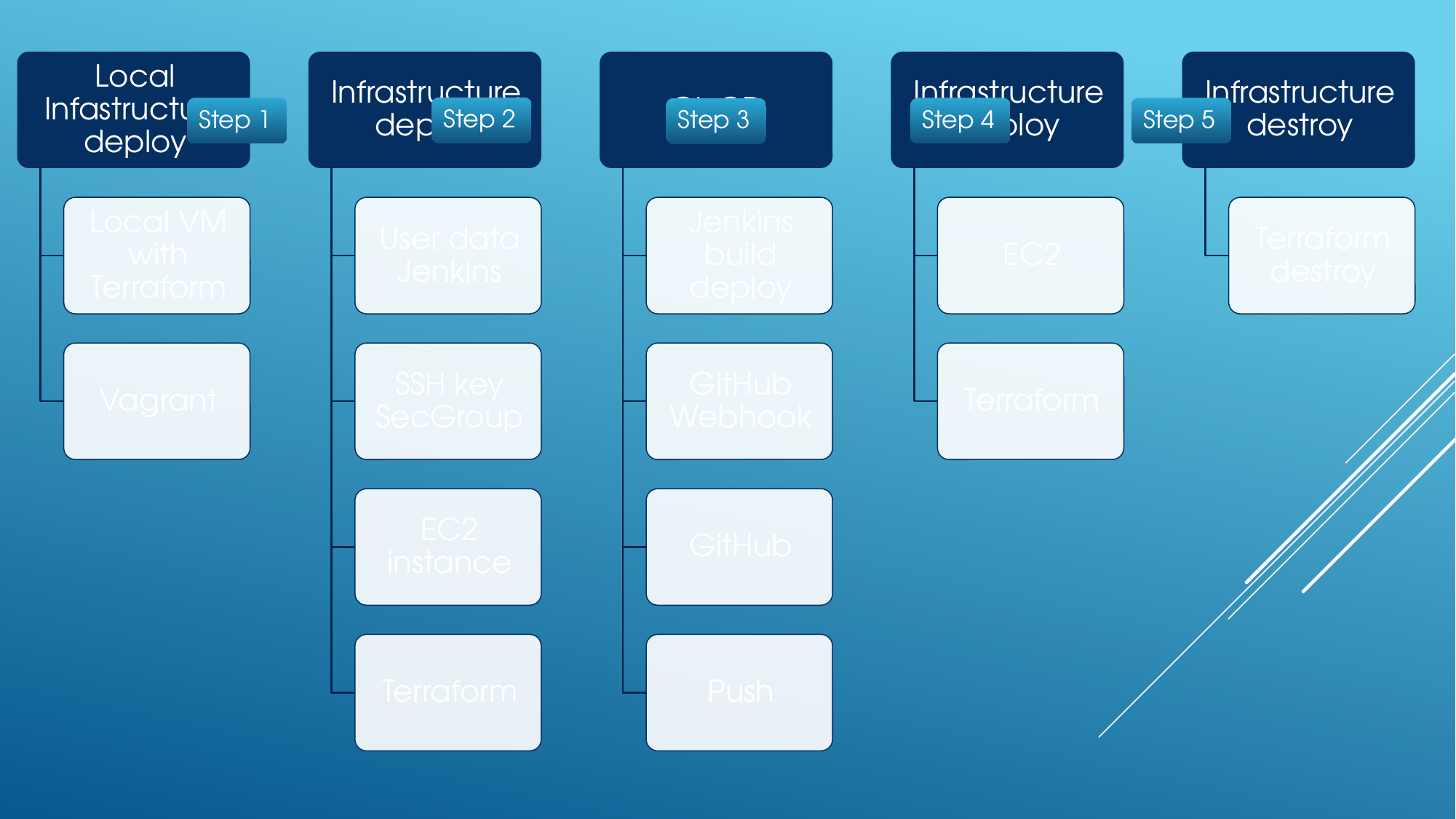

Local Infastructure deploy
Local VM with Terraform
Vagrant
Infrastructure deploy
User data Jenkins
SSH key SecGroup
EC2 instance
Terraform
CI/CD
Jenkins build deploy
GitHub Webhook
GitHub
Push
Infrastructure deploy
EC2
Terraform
Infrastructure destroy
Terraform destroy
Step 1
Step 2
Step 4
Step 5
Step 3